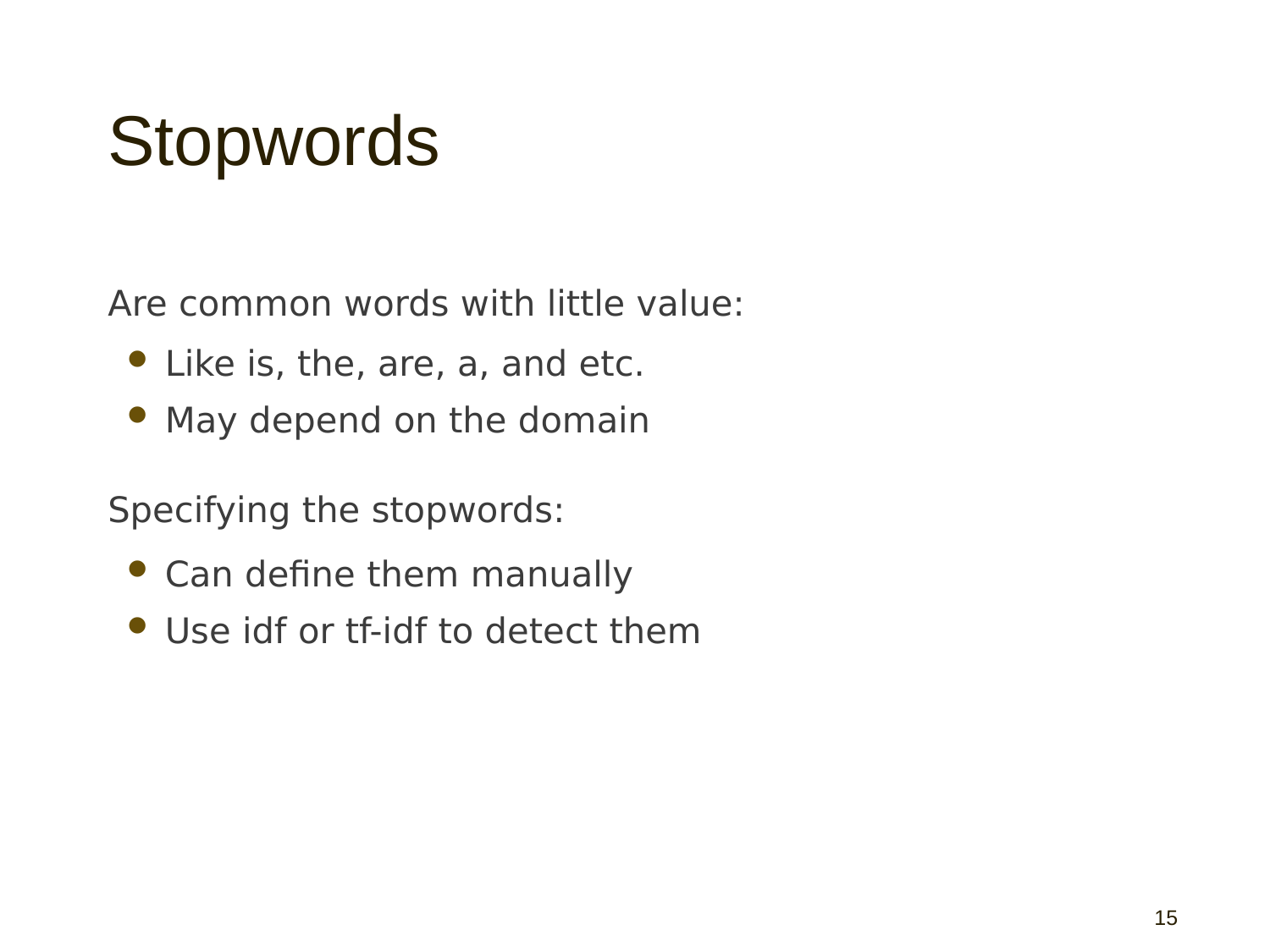

# Stopwords
Are common words with little value:
Like is, the, are, a, and etc.
May depend on the domain

Specifying the stopwords:
Can define them manually
Use idf or tf-idf to detect them
15